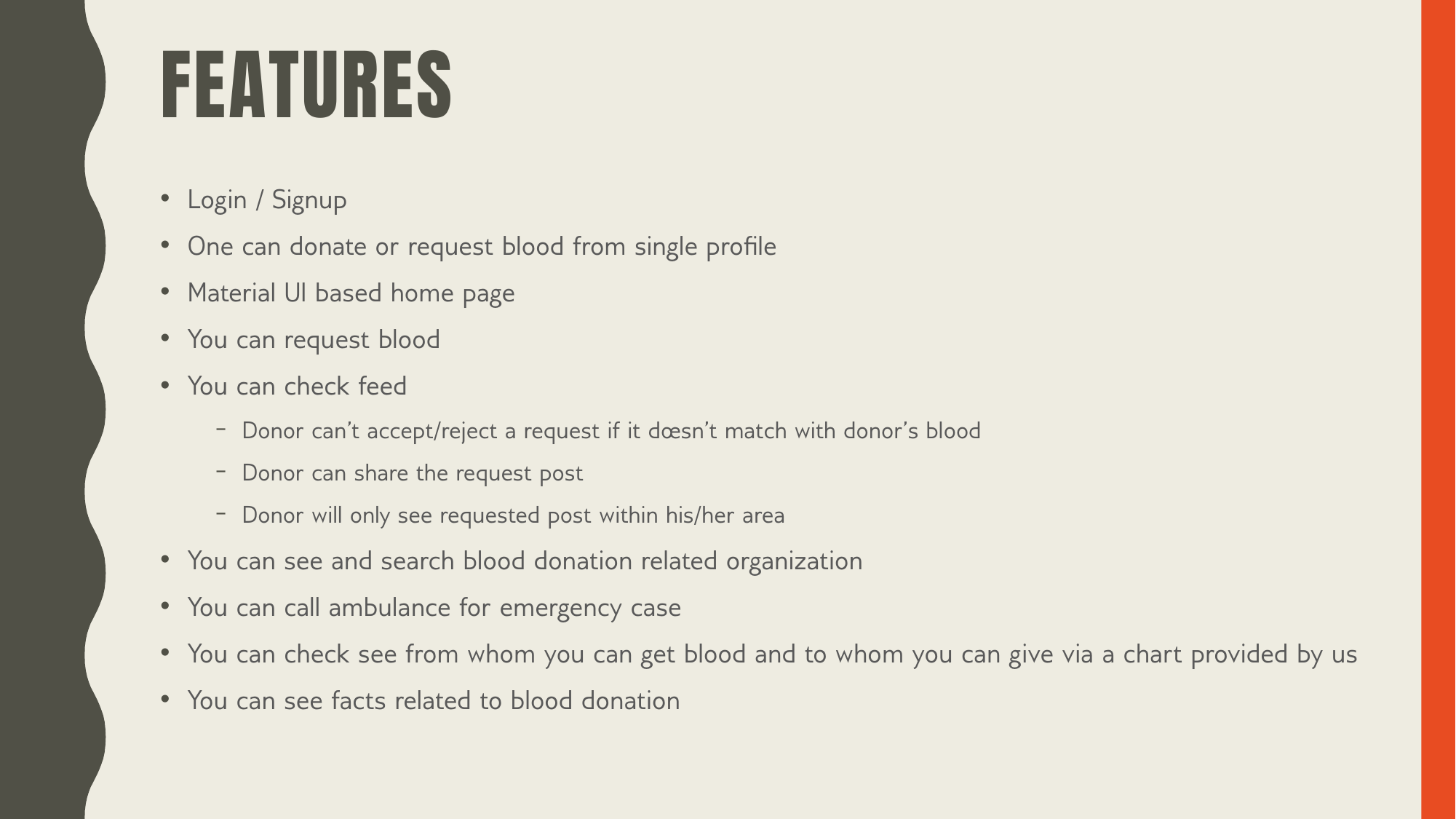

# Features
Login / Signup
One can donate or request blood from single profile
Material UI based home page
You can request blood
You can check feed
Donor can’t accept/reject a request if it doesn’t match with donor’s blood
Donor can share the request post
Donor will only see requested post within his/her area
You can see and search blood donation related organization
You can call ambulance for emergency case
You can check see from whom you can get blood and to whom you can give via a chart provided by us
You can see facts related to blood donation